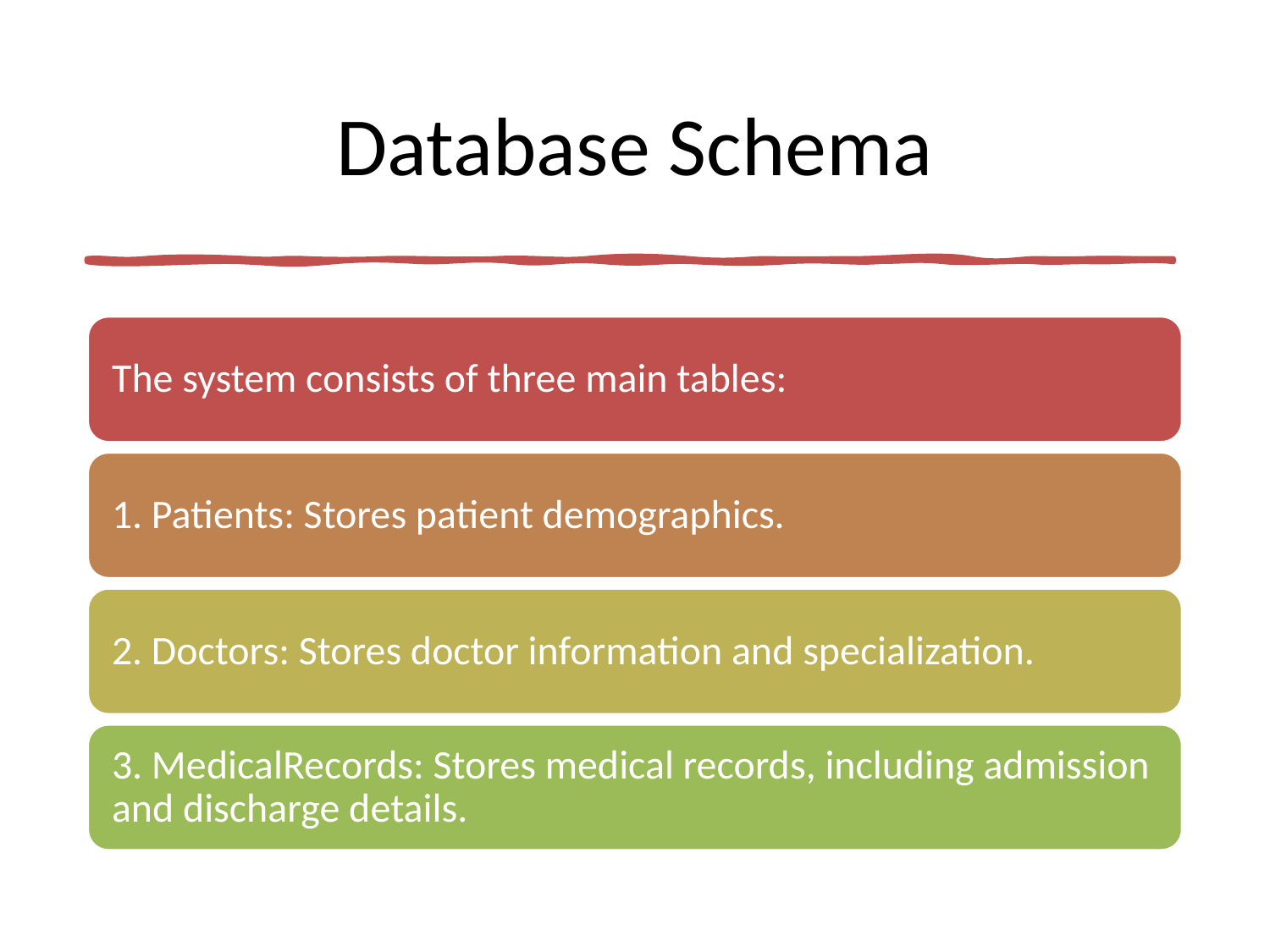

# Database Schema

The system consists of three main tables:
1. Patients: Stores patient demographics.
2. Doctors: Stores doctor information and specialization.
3. MedicalRecords: Stores medical records, including admission and discharge details.